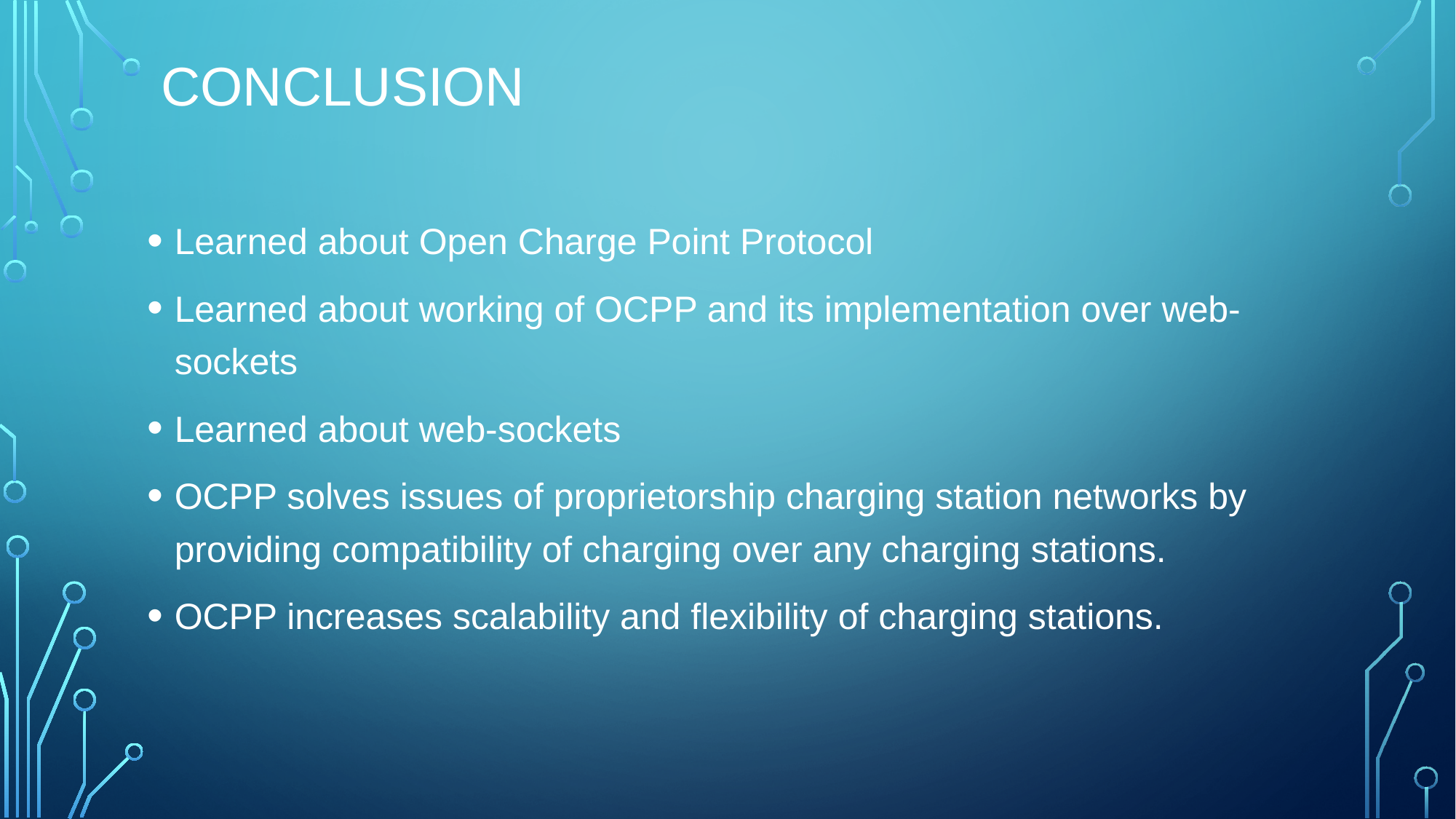

# CONCLUSION
Learned about Open Charge Point Protocol
Learned about working of OCPP and its implementation over web-sockets
Learned about web-sockets
OCPP solves issues of proprietorship charging station networks by providing compatibility of charging over any charging stations.
OCPP increases scalability and flexibility of charging stations.